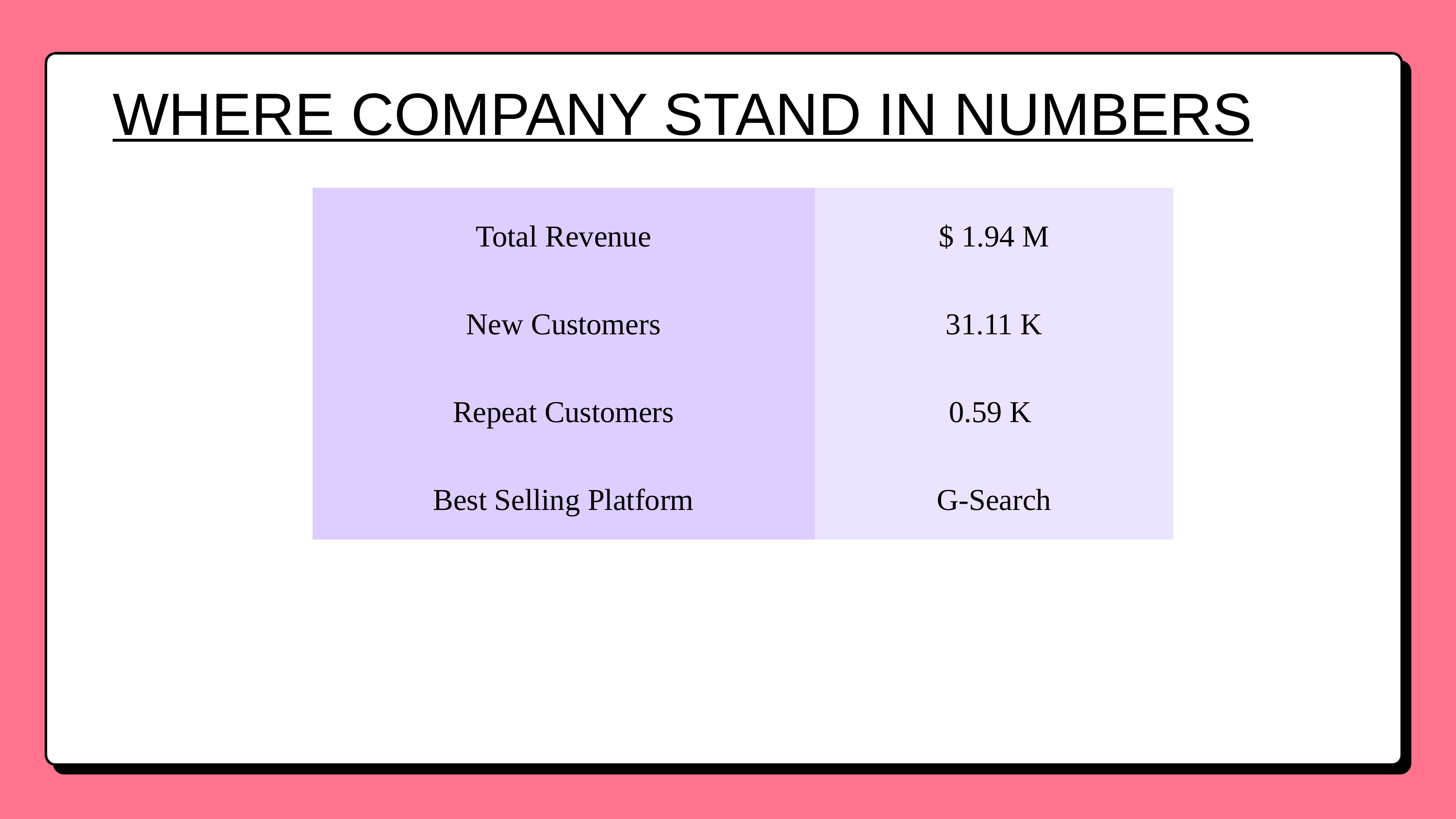

WHERE COMPANY STAND IN NUMBERS
| Total Revenue | $ 1.94 M |
| --- | --- |
| New Customers | 31.11 K |
| Repeat Customers | 0.59 K |
| Best Selling Platform | G-Search |